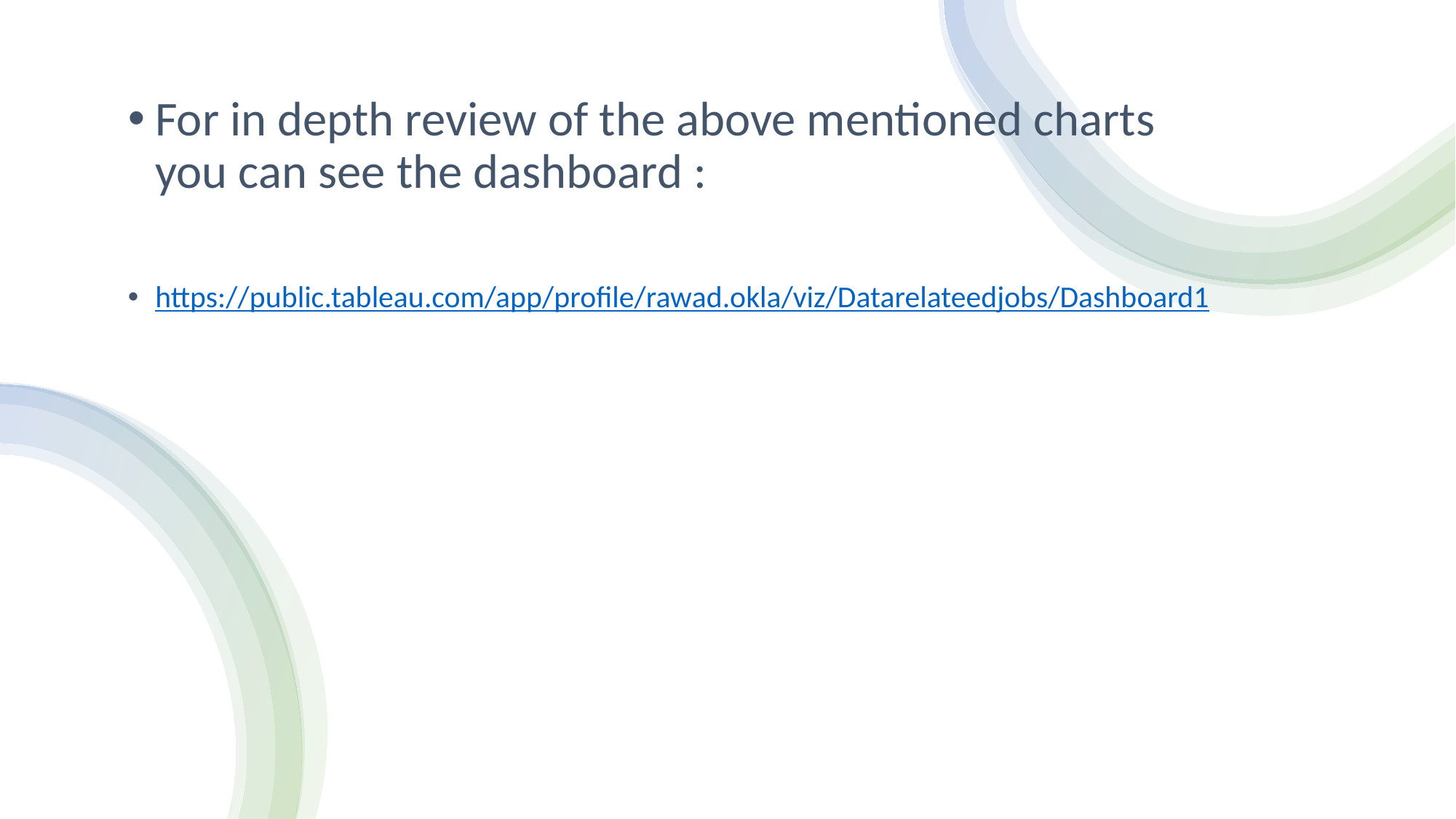

For in depth review of the above mentioned charts
you can see the dashboard :

https://public.tableau.com/app/profile/rawad.okla/viz/Datarelateedjobs/Dashboard1